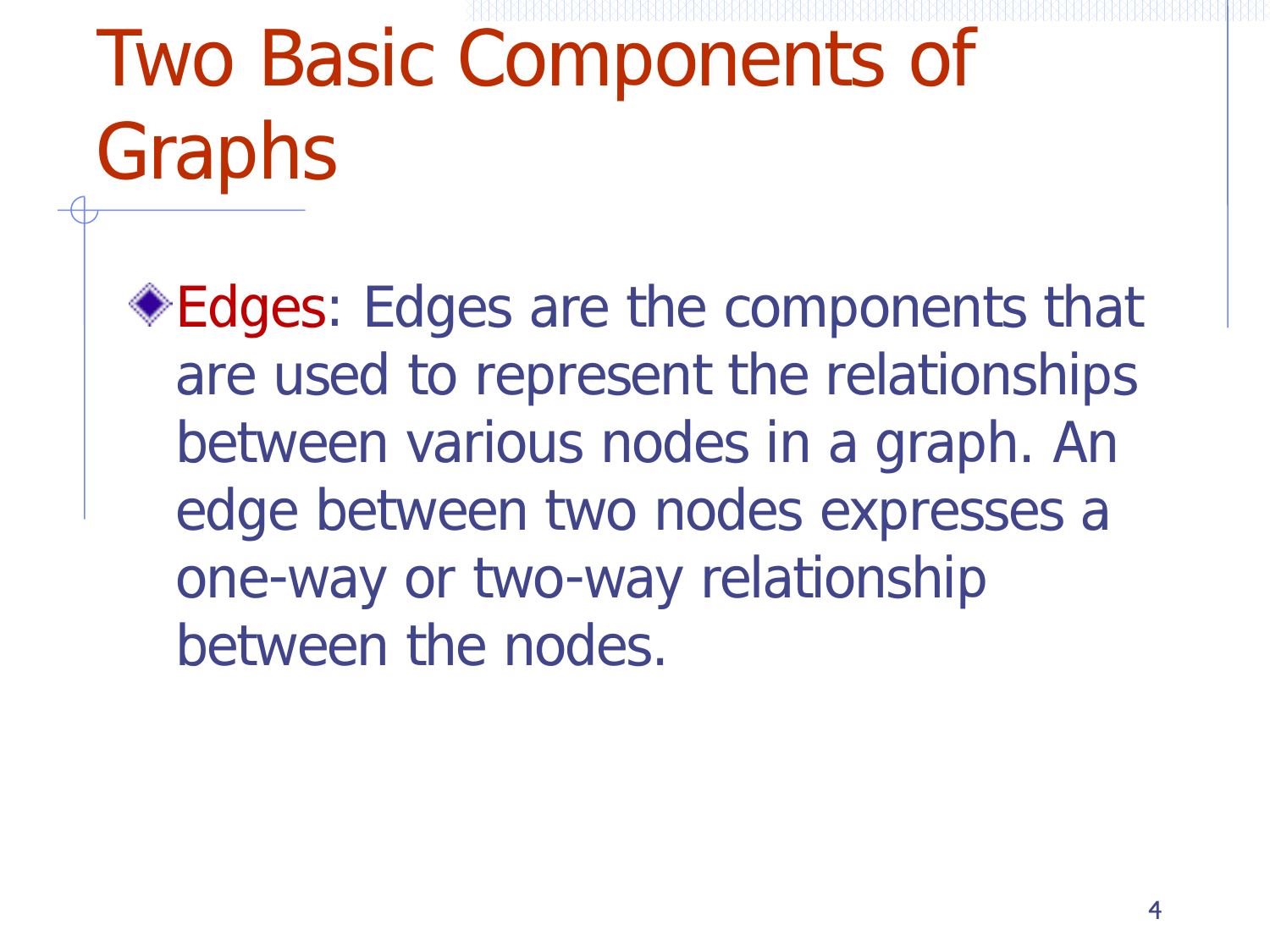

# Two Basic Components of Graphs
Edges: Edges are the components that are used to represent the relationships between various nodes in a graph. An edge between two nodes expresses a one-way or two-way relationship between the nodes.
4